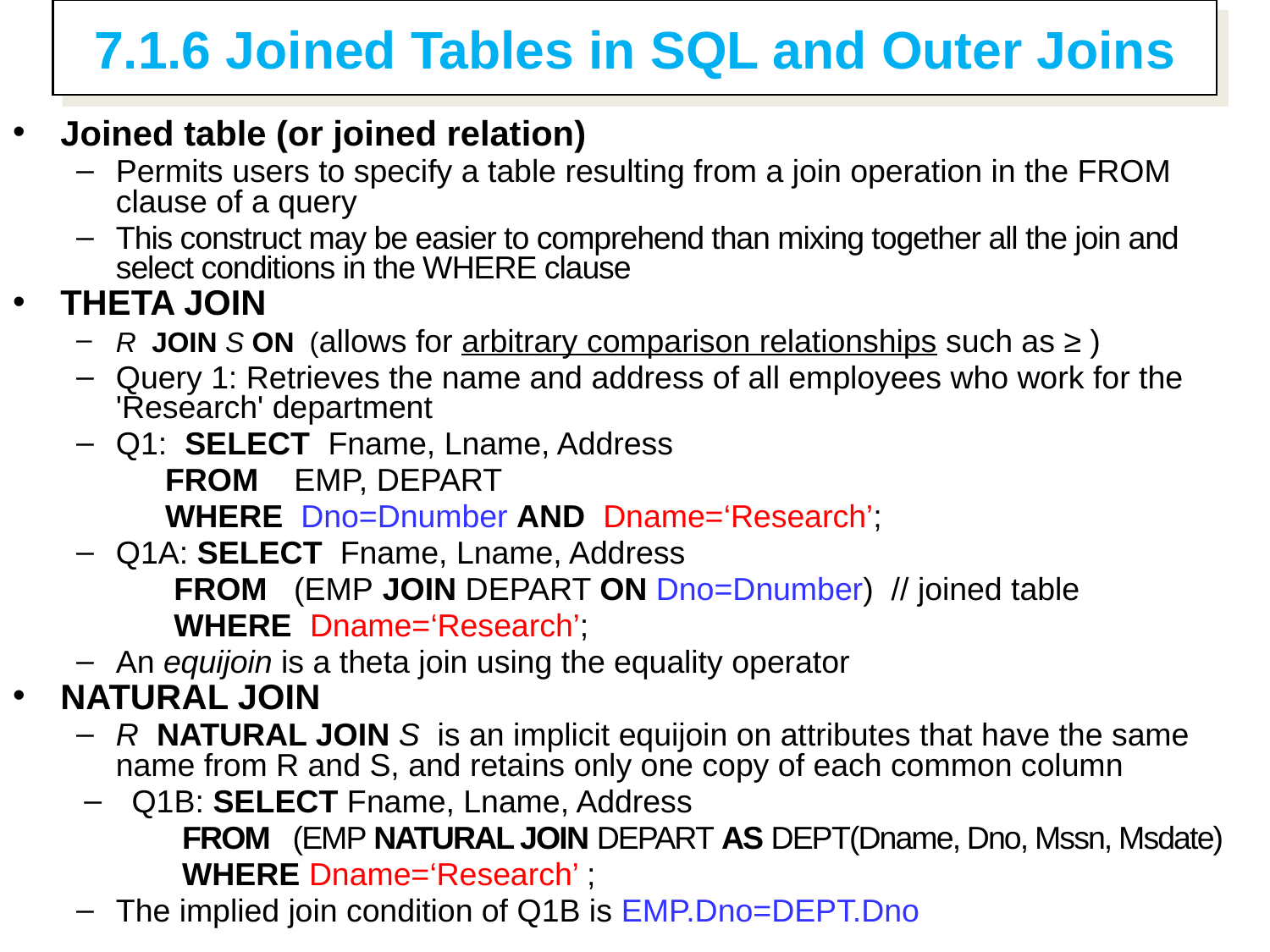

7.1.6 Joined Tables in SQL and Outer Joins
Joined table (or joined relation)
Permits users to specify a table resulting from a join operation in the FROM clause of a query
This construct may be easier to comprehend than mixing together all the join and select conditions in the WHERE clause
THETA JOIN
R  JOIN S ON  (allows for arbitrary comparison relationships such as ≥ )
Query 1: Retrieves the name and address of all employees who work for the 'Research' department
Q1:  SELECT  Fname, Lname, Address
          FROM    EMP, DEPART
          WHERE  Dno=Dnumber AND  Dname=‘Research’;
Q1A: SELECT  Fname, Lname, Address
           FROM   (EMP JOIN DEPART ON Dno=Dnumber)  // joined table
           WHERE  Dname=‘Research’;
An equijoin is a theta join using the equality operator
NATURAL JOIN
R  NATURAL JOIN S  is an implicit equijoin on attributes that have the same name from R and S, and retains only one copy of each common column
Q1B: SELECT Fname, Lname, Address
           FROM   (EMP NATURAL JOIN DEPART AS DEPT(Dname, Dno, Mssn, Msdate)
           WHERE Dname=‘Research’ ;
The implied join condition of Q1B is EMP.Dno=DEPT.Dno